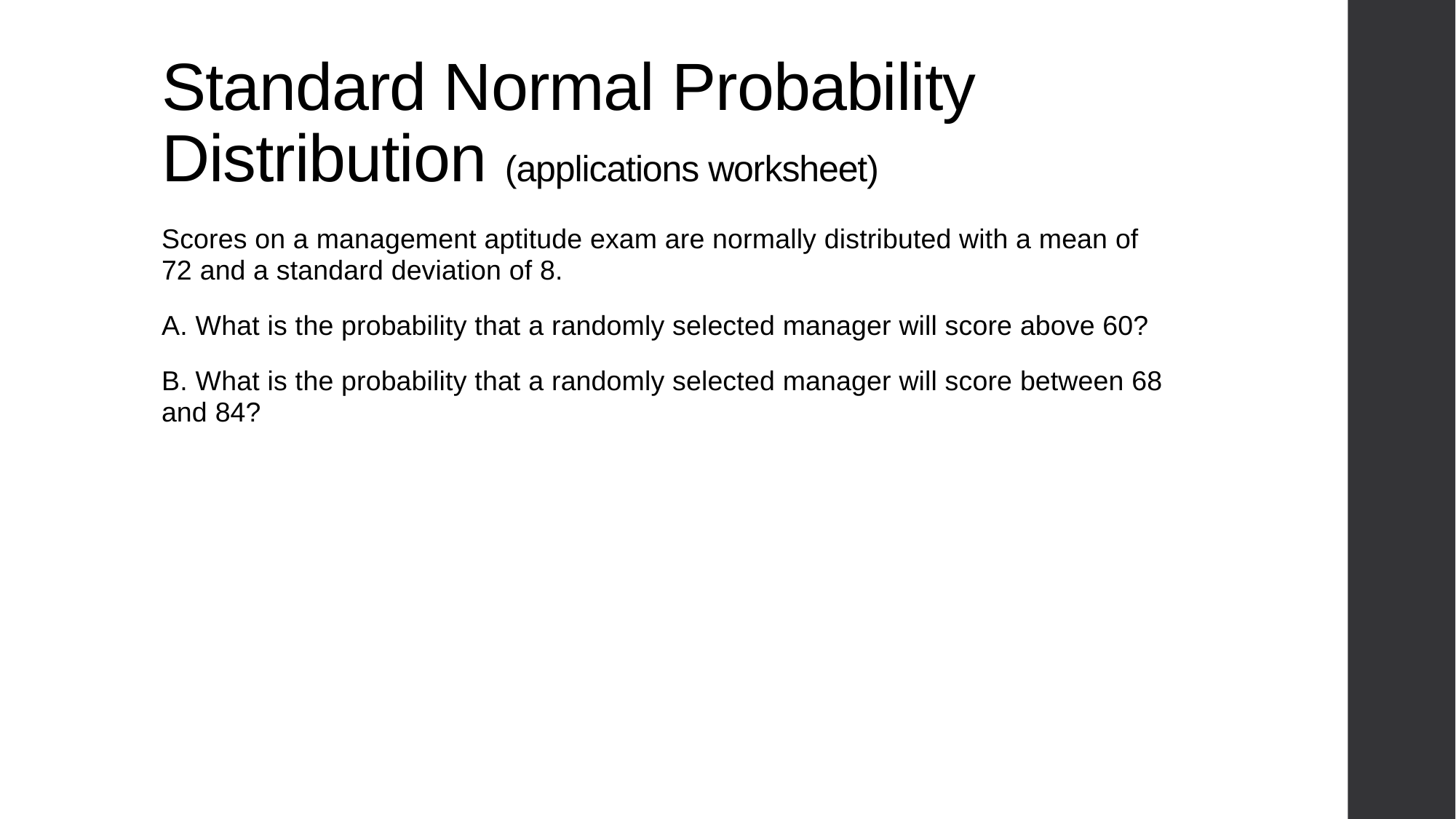

# Standard Normal Probability Distribution (applications worksheet)
Scores on a management aptitude exam are normally distributed with a mean of 72 and a standard deviation of 8.
A. What is the probability that a randomly selected manager will score above 60?
B. What is the probability that a randomly selected manager will score between 68 and 84?